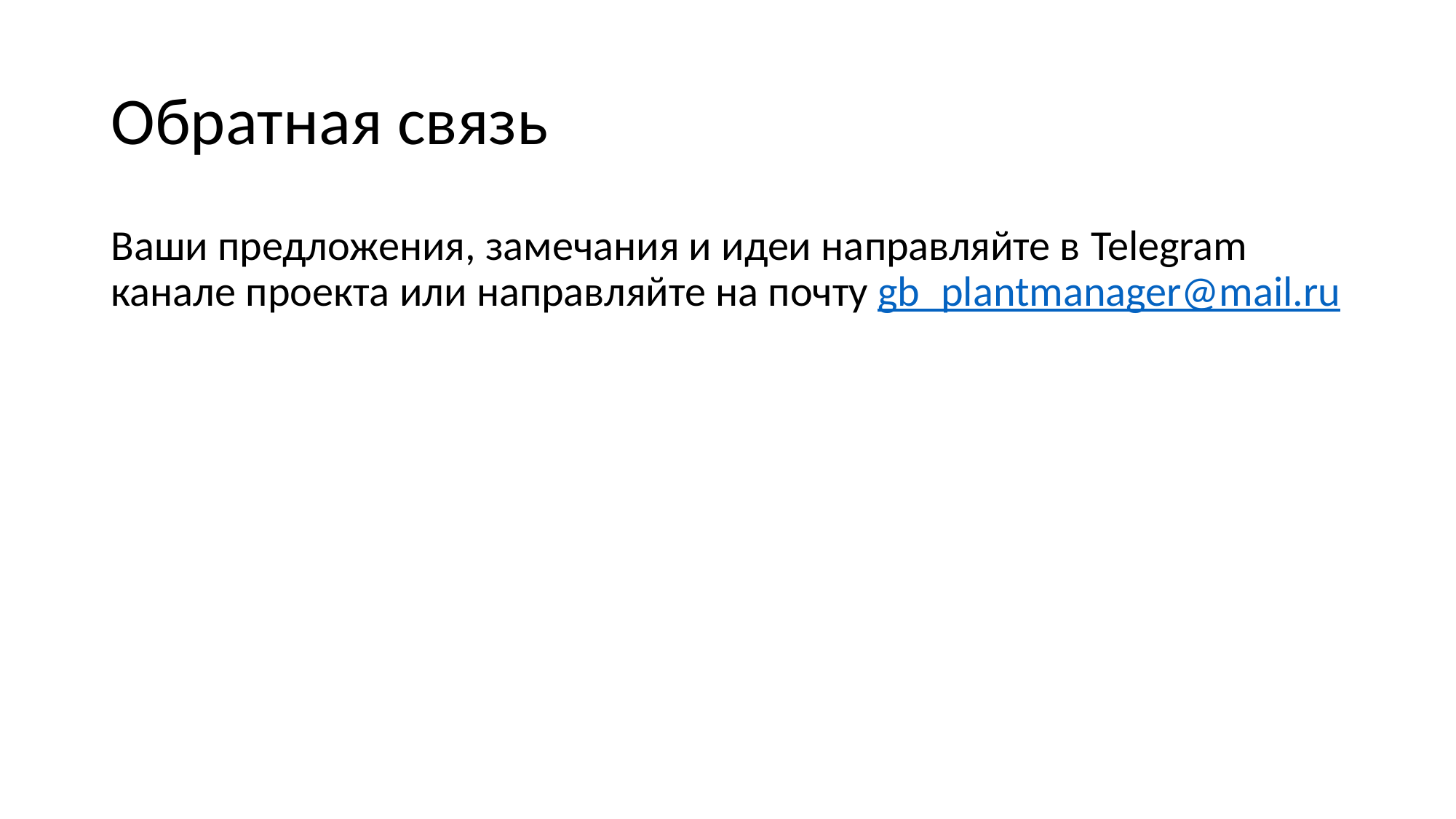

# Обратная связь
Ваши предложения, замечания и идеи направляйте в Telegram канале проекта или направляйте на почту gb_plantmanager@mail.ru